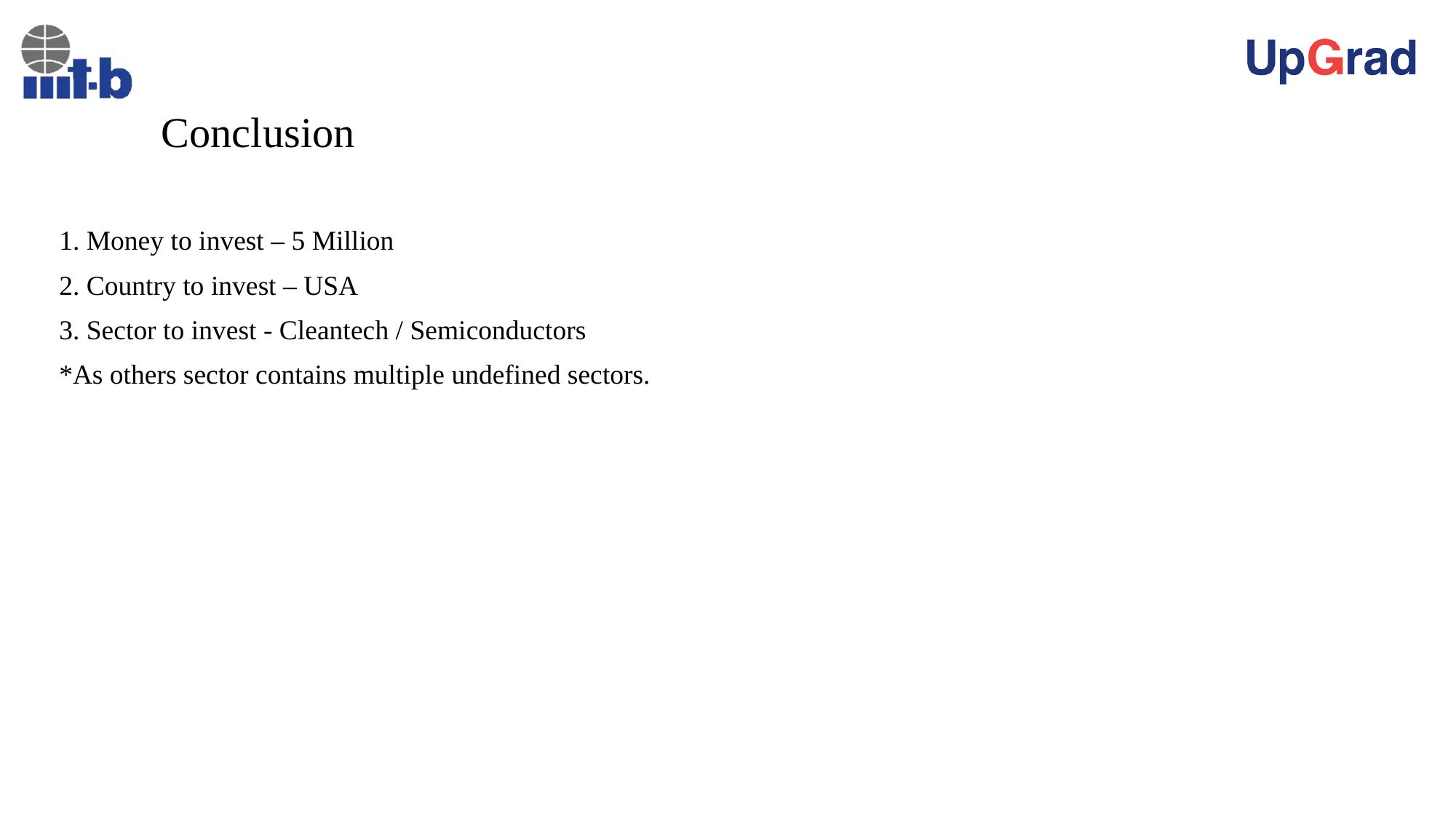

Conclusion
1. Money to invest – 5 Million
2. Country to invest – USA
3. Sector to invest - Cleantech / Semiconductors
*As others sector contains multiple undefined sectors.